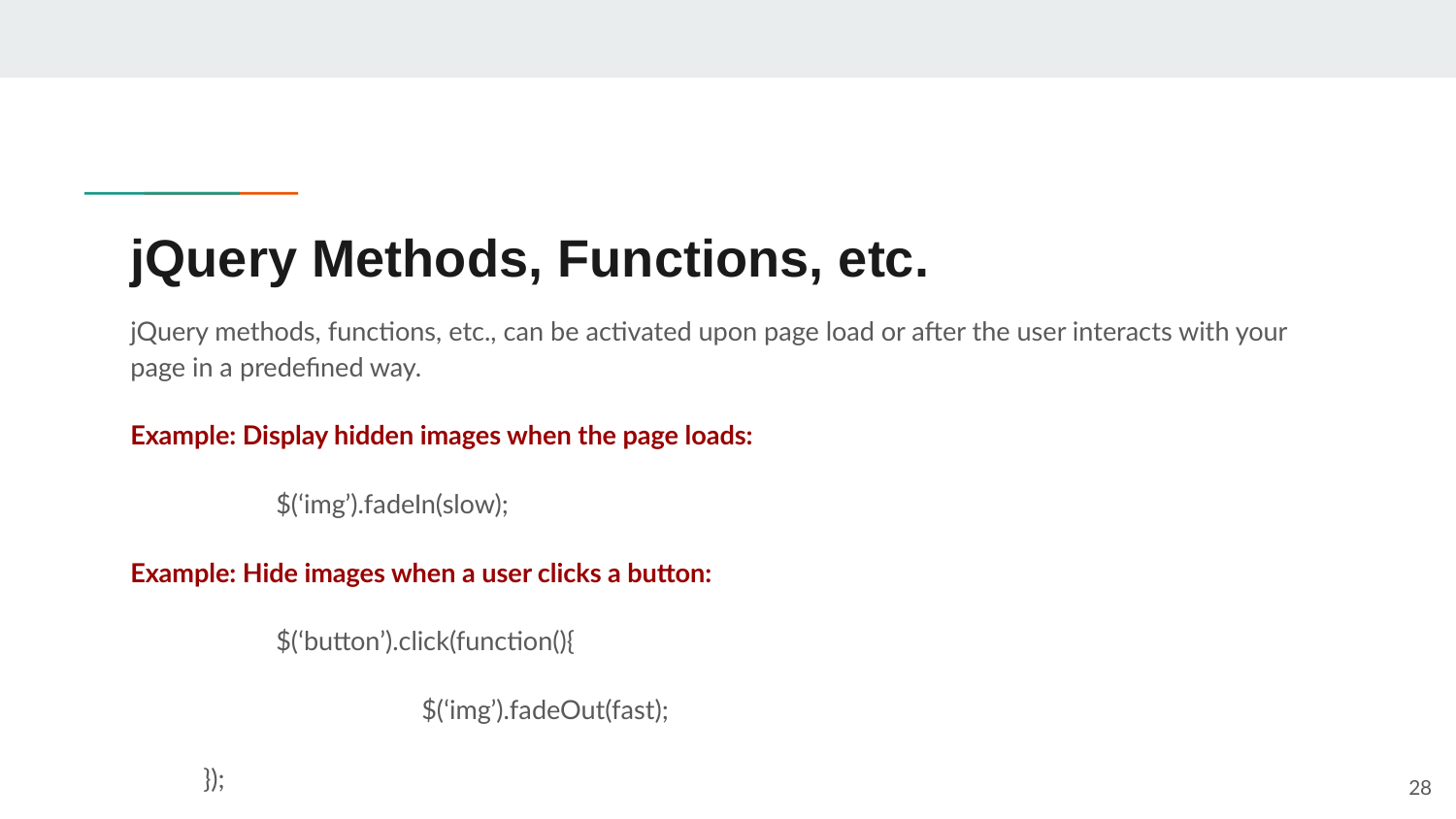

# jQuery Methods, Functions, etc.
jQuery methods, functions, etc., can be activated upon page load or after the user interacts with your page in a predefined way.
Example: Display hidden images when the page loads:
	$(‘img’).fadeIn(slow);
Example: Hide images when a user clicks a button:
	$(‘button’).click(function(){
		$(‘img’).fadeOut(fast);
});
28